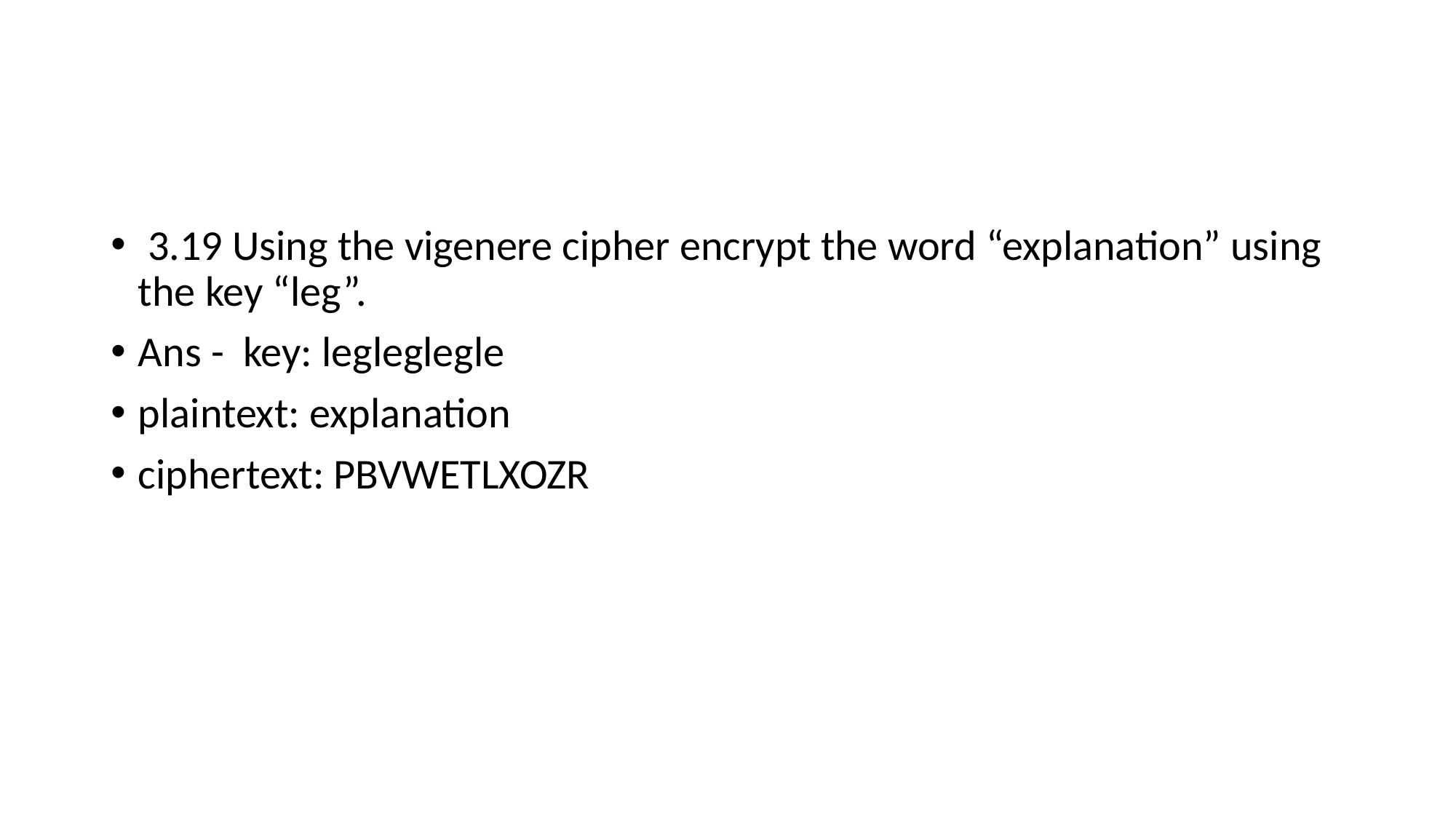

#
 3.19 Using the vigenere cipher encrypt the word “explanation” using the key “leg”.
Ans -  key: legleglegle
plaintext: explanation
ciphertext: PBVWETLXOZR